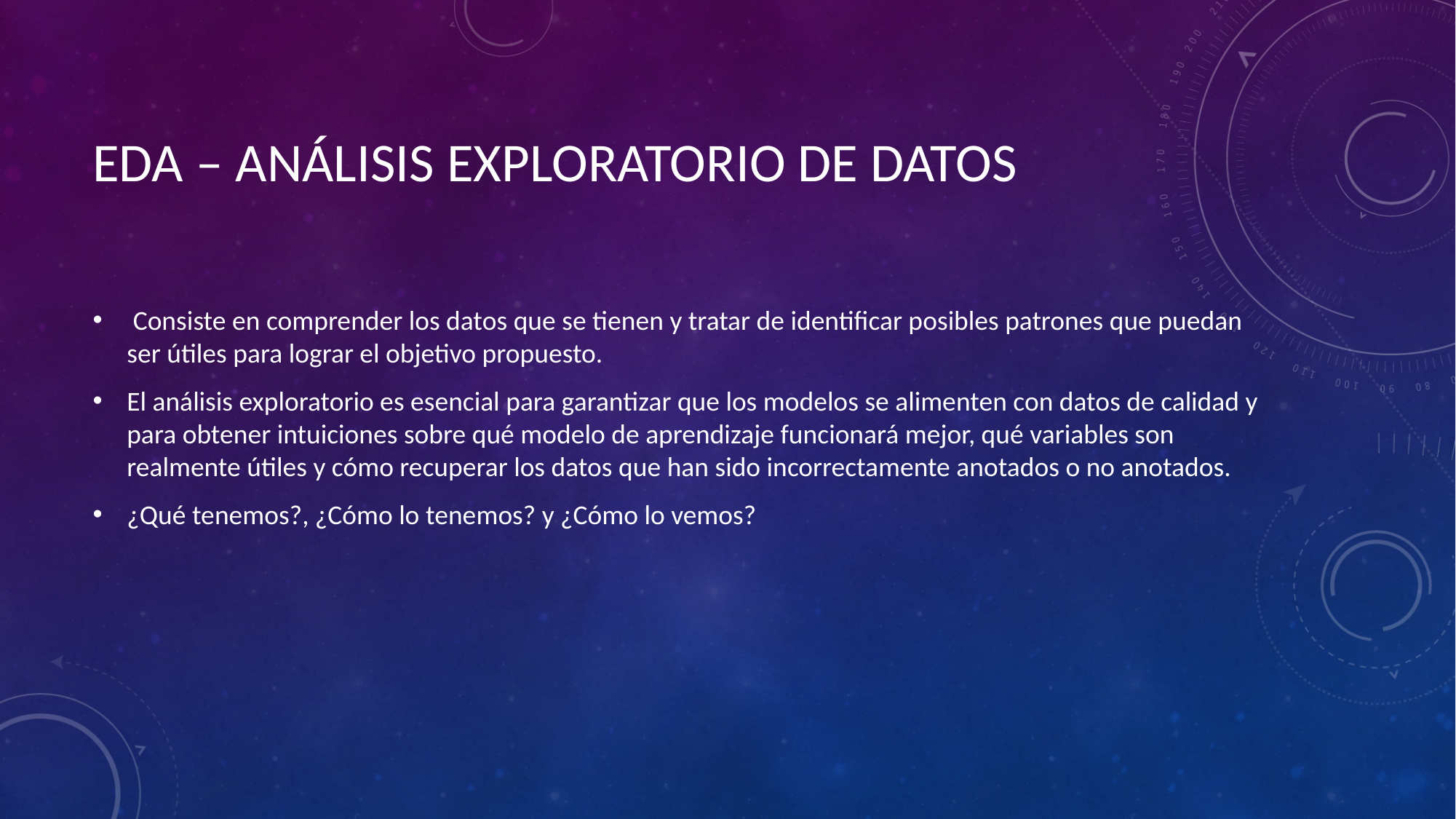

# Eda – análisis exploratorio de datos
 Consiste en comprender los datos que se tienen y tratar de identificar posibles patrones que puedan ser útiles para lograr el objetivo propuesto.
El análisis exploratorio es esencial para garantizar que los modelos se alimenten con datos de calidad y para obtener intuiciones sobre qué modelo de aprendizaje funcionará mejor, qué variables son realmente útiles y cómo recuperar los datos que han sido incorrectamente anotados o no anotados.
¿Qué tenemos?, ¿Cómo lo tenemos? y ¿Cómo lo vemos?